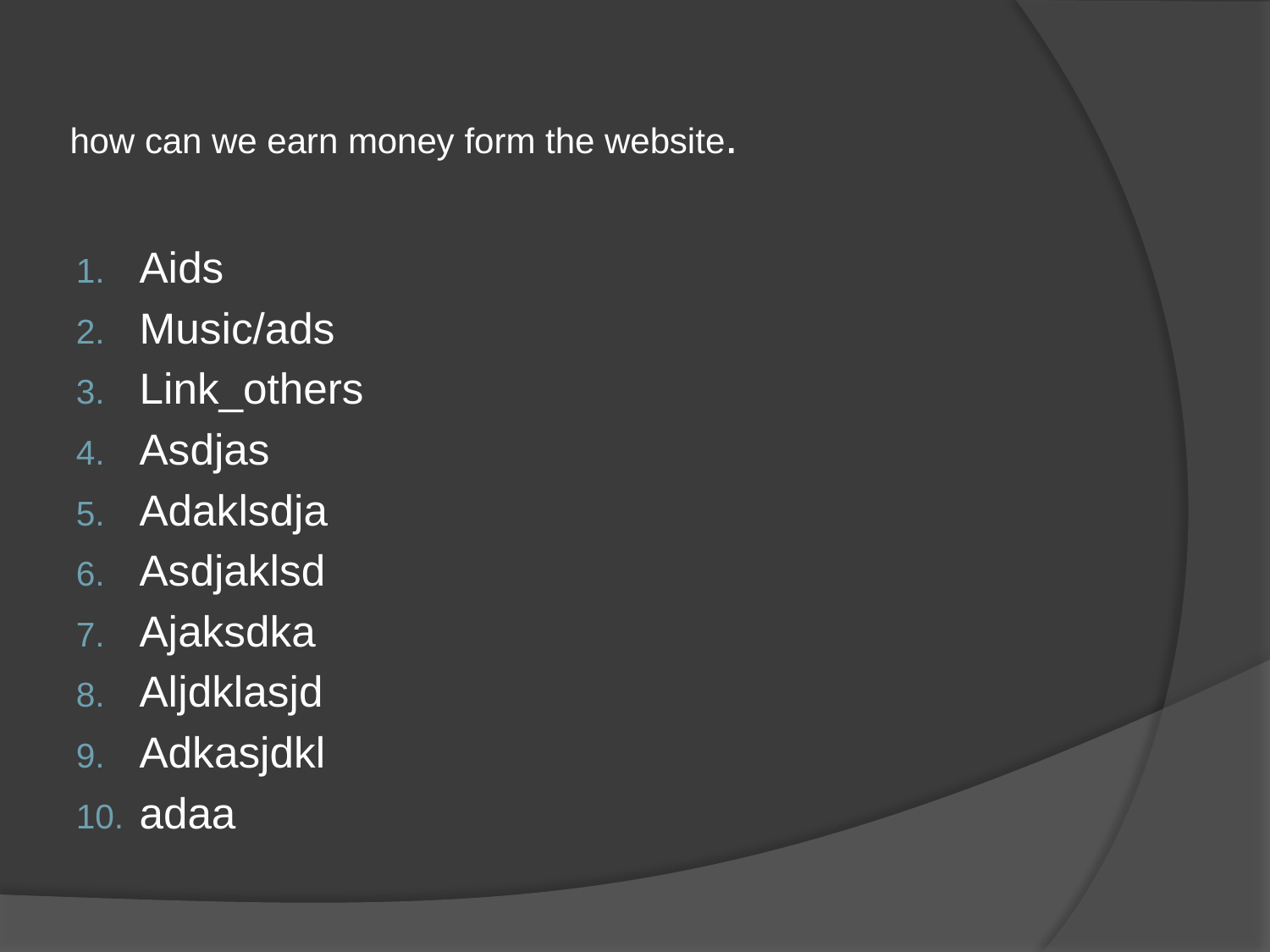

# how can we earn money form the website.

Aids
Music/ads
Link_others
Asdjas
Adaklsdja
Asdjaklsd
Ajaksdka
Aljdklasjd
Adkasjdkl
adaa